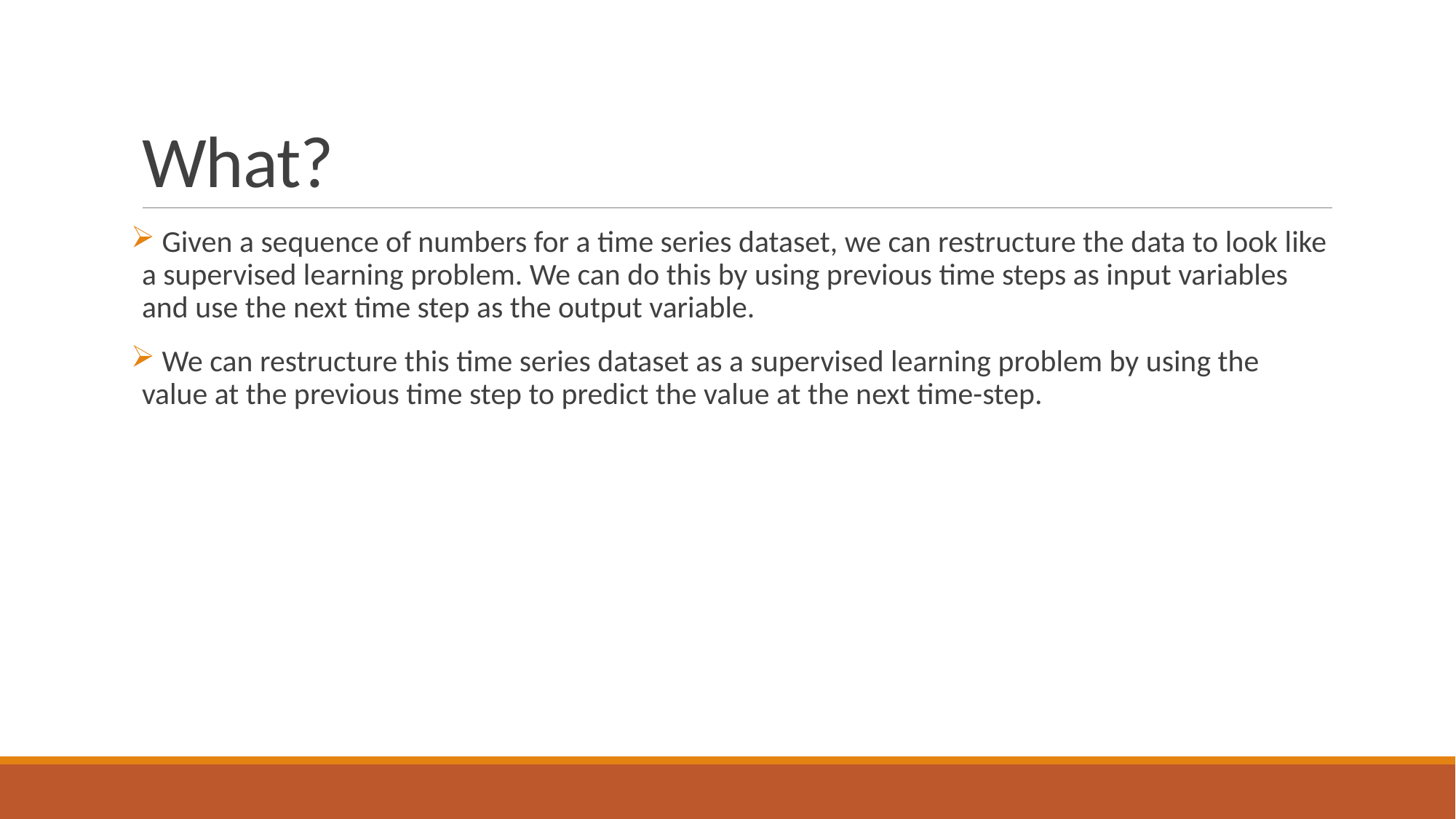

# What?
 Given a sequence of numbers for a time series dataset, we can restructure the data to look like a supervised learning problem. We can do this by using previous time steps as input variables and use the next time step as the output variable.
 We can restructure this time series dataset as a supervised learning problem by using the value at the previous time step to predict the value at the next time-step.